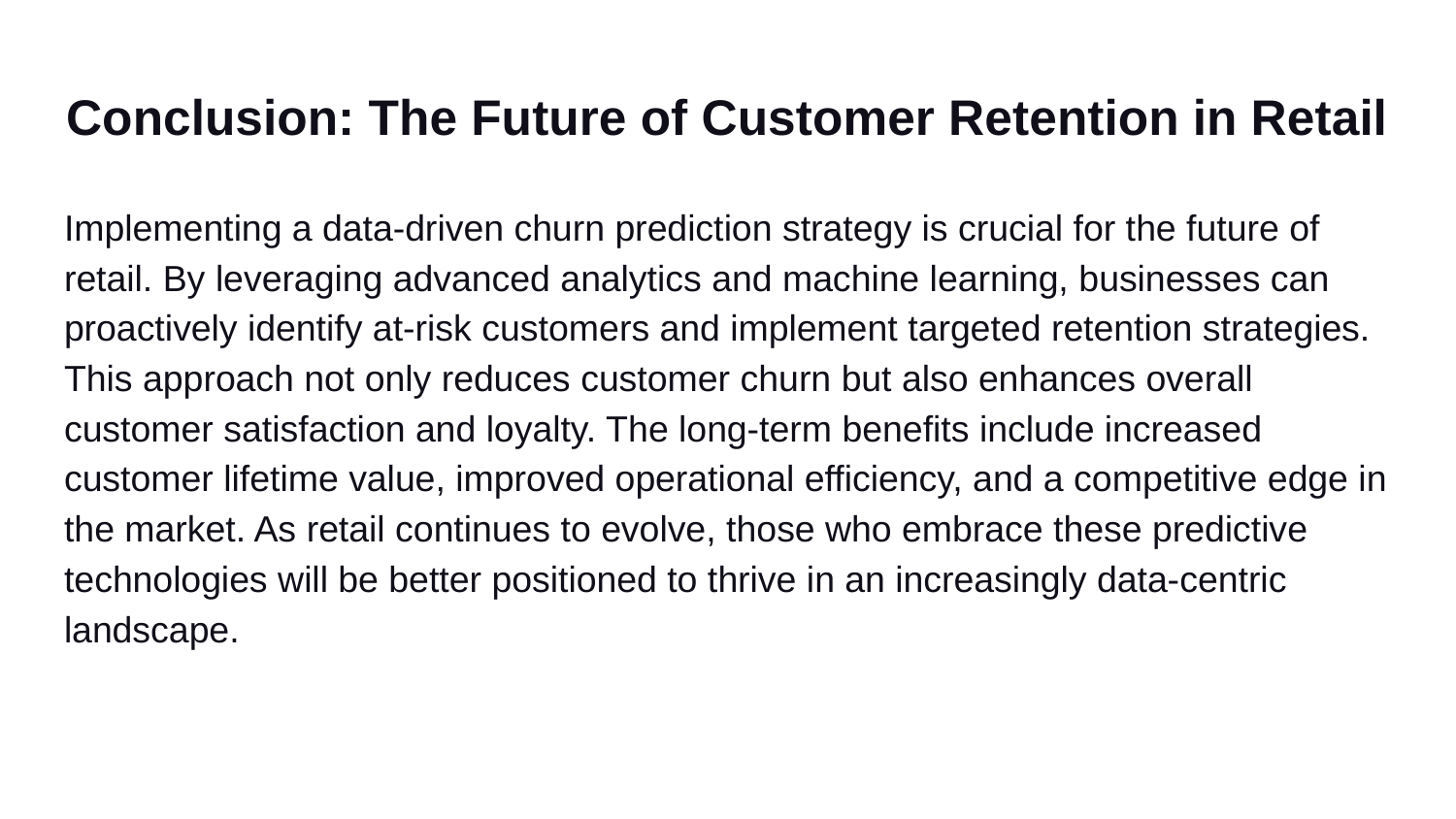

# Conclusion: The Future of Customer Retention in Retail
Implementing a data-driven churn prediction strategy is crucial for the future of retail. By leveraging advanced analytics and machine learning, businesses can proactively identify at-risk customers and implement targeted retention strategies. This approach not only reduces customer churn but also enhances overall customer satisfaction and loyalty. The long-term benefits include increased customer lifetime value, improved operational efficiency, and a competitive edge in the market. As retail continues to evolve, those who embrace these predictive technologies will be better positioned to thrive in an increasingly data-centric landscape.